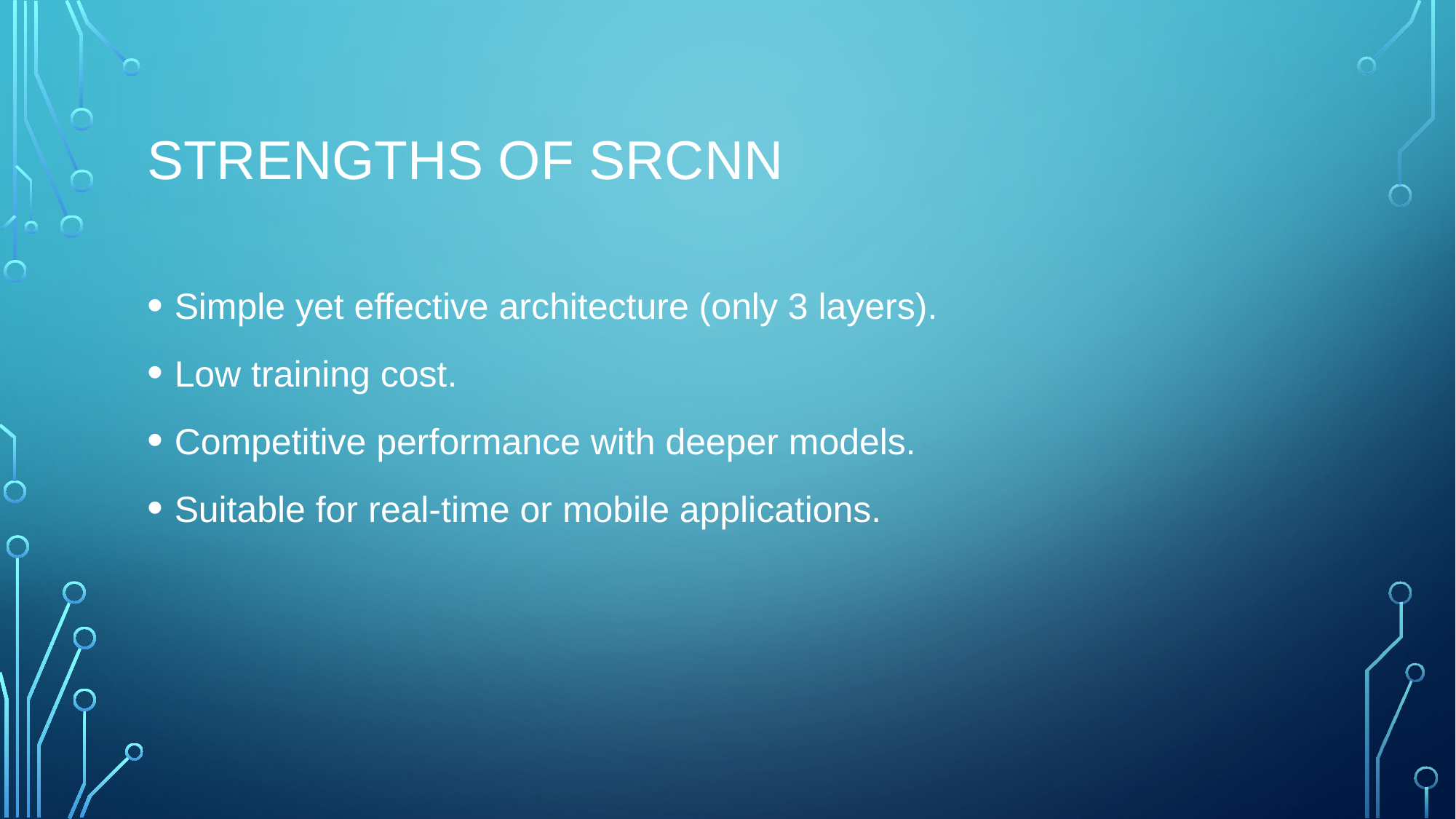

# Strengths of SRCNN
Simple yet effective architecture (only 3 layers).
Low training cost.
Competitive performance with deeper models.
Suitable for real-time or mobile applications.